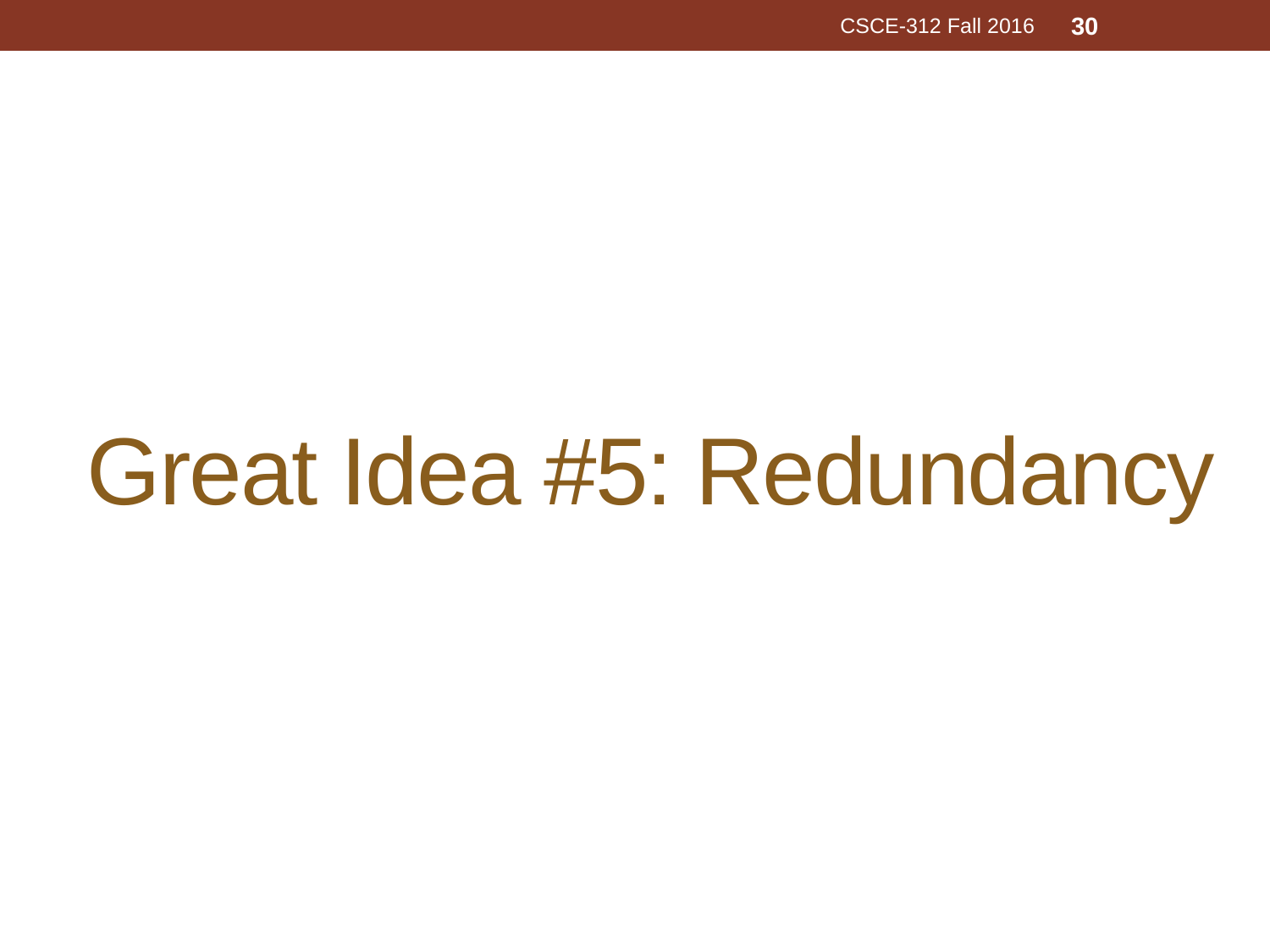

CSCE-312 Fall 2016
30
# Great Idea #5: Redundancy